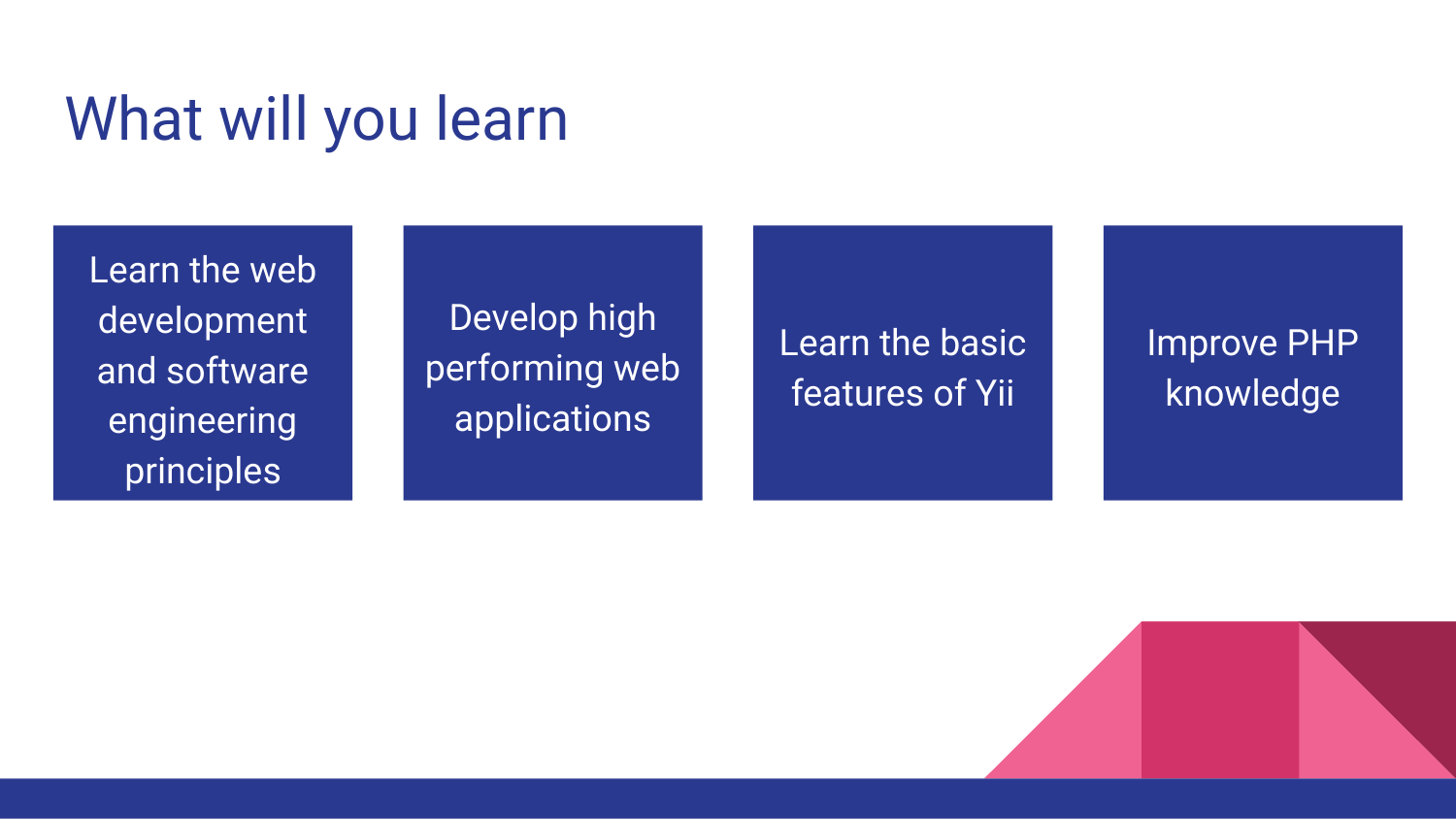

# What will you learn
Learn the web development and software engineering principles

Develop high performing web applications
Learn the basic features of Yii
Improve PHP knowledge